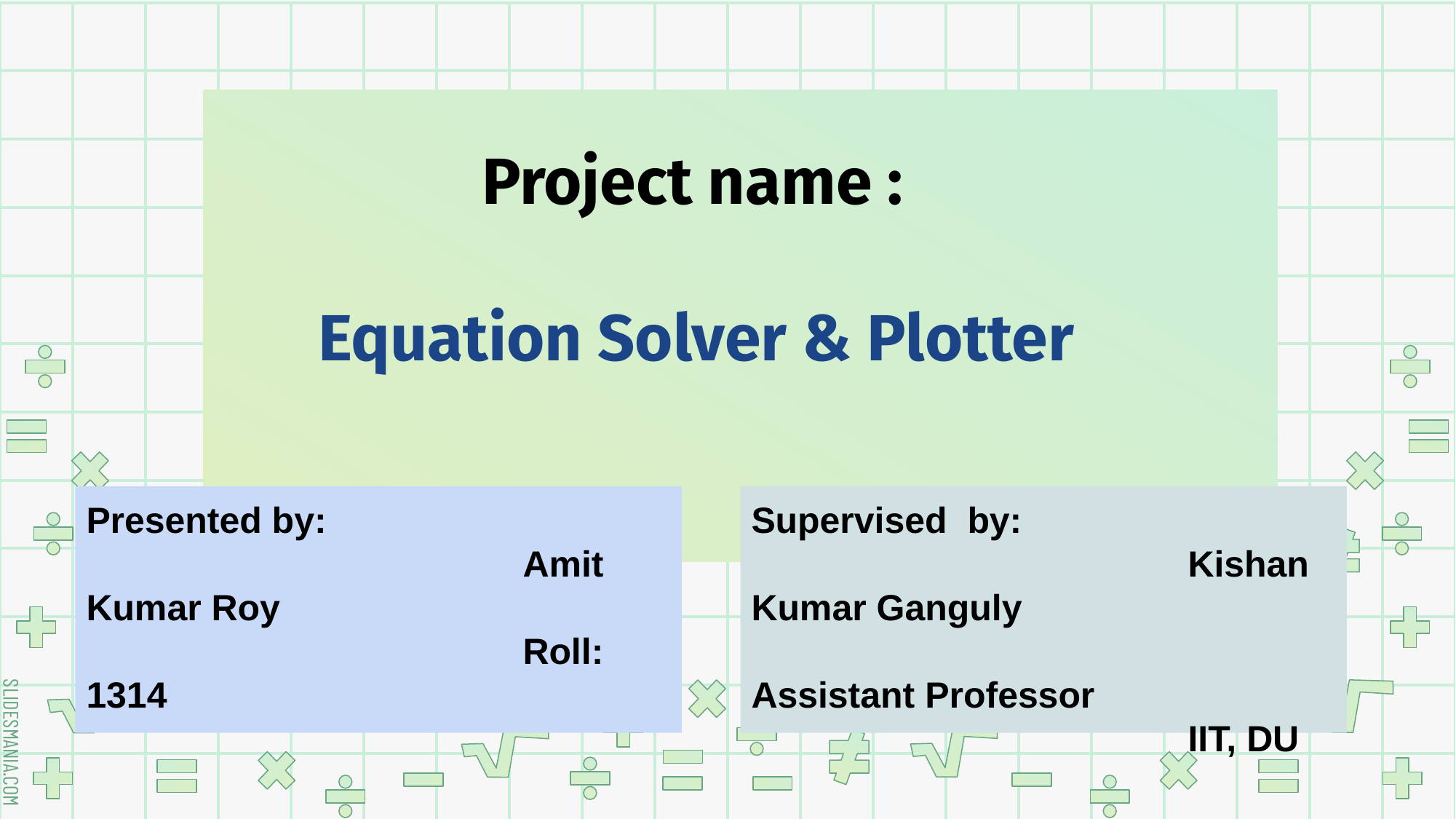

# Project name :

Equation Solver & Plotter
Presented by:
				Amit Kumar Roy
				Roll: 1314
Supervised  by:
				Kishan Kumar Ganguly
				Assistant Professor
				IIT, DU